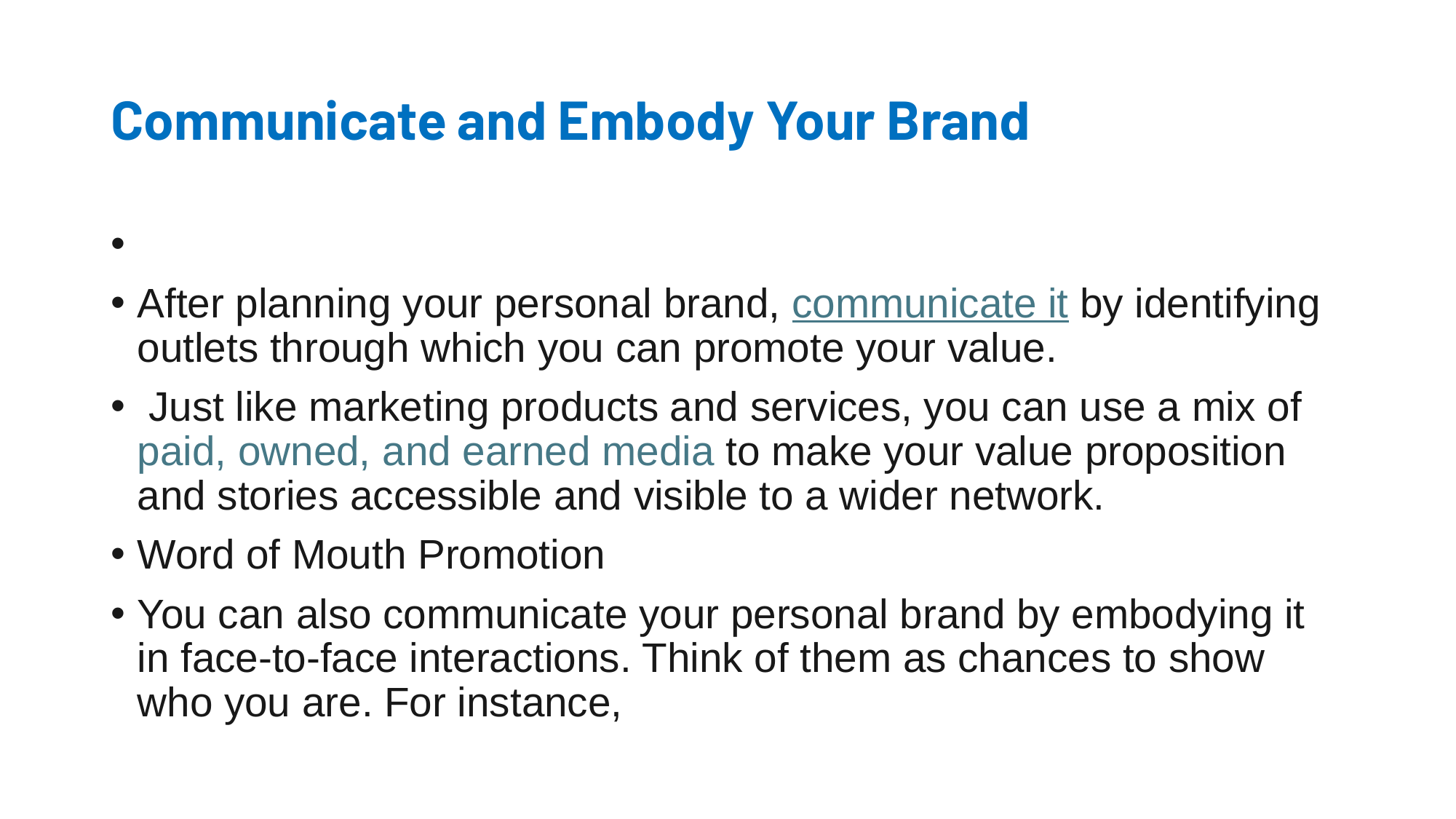

# Communicate and Embody Your Brand

After planning your personal brand, communicate it by identifying outlets through which you can promote your value.
 Just like marketing products and services, you can use a mix of paid, owned, and earned media to make your value proposition and stories accessible and visible to a wider network.
Word of Mouth Promotion
You can also communicate your personal brand by embodying it in face-to-face interactions. Think of them as chances to show who you are. For instance,